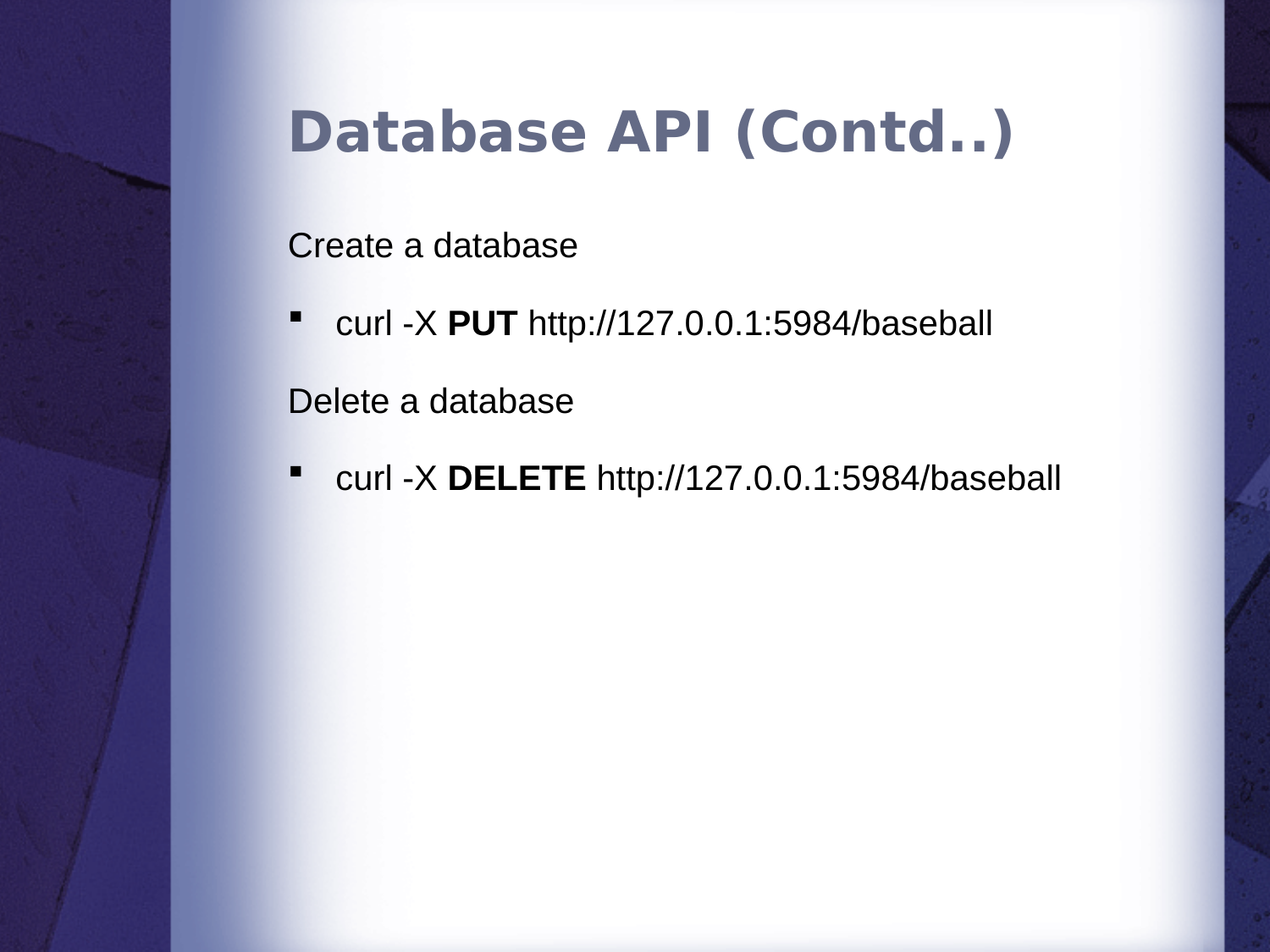

# Database API (Contd..)
Create a database
curl -X PUT http://127.0.0.1:5984/baseball
Delete a database
curl -X DELETE http://127.0.0.1:5984/baseball